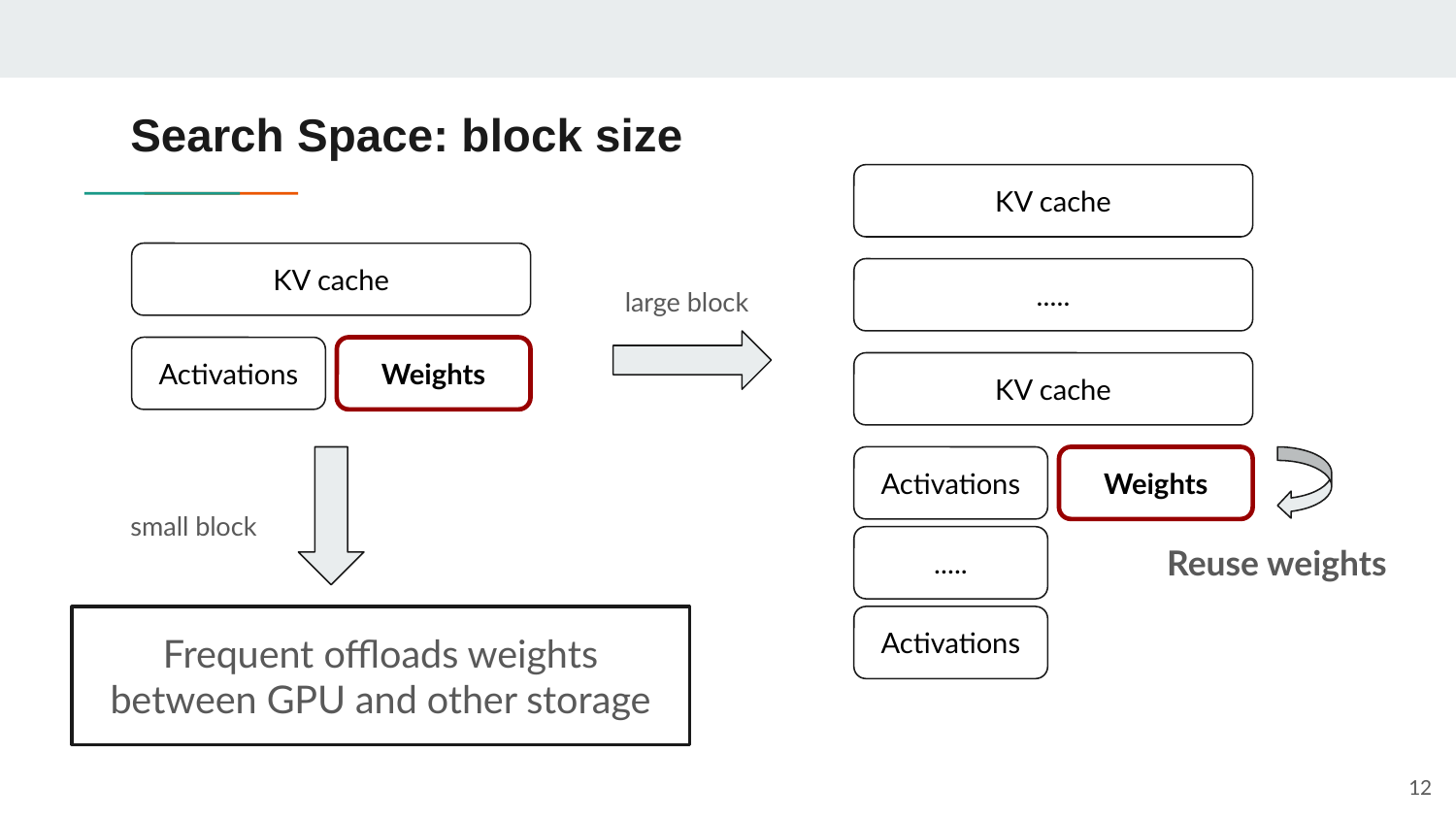

# Search Space: block size
KV cache
KV cache
.....
large block

Activations
Weights
KV cache

Activations
Weights

small block
.....
Reuse weights
Frequent offloads weights between GPU and other storage
Activations
12